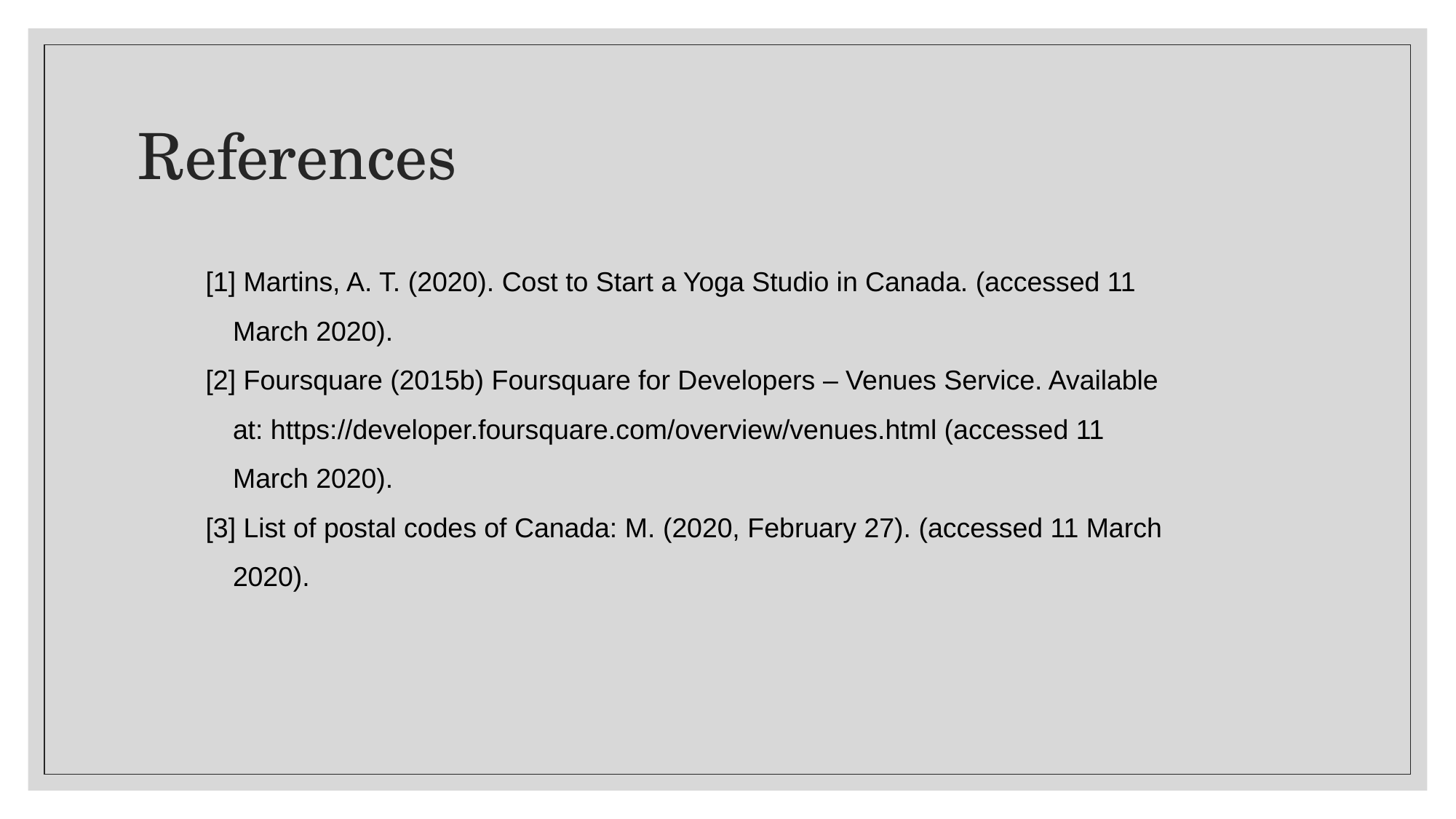

# References
[1] Martins, A. T. (2020). Cost to Start a Yoga Studio in Canada. (accessed 11 March 2020).
[2] Foursquare (2015b) Foursquare for Developers – Venues Service. Available at: https://developer.foursquare.com/overview/venues.html (accessed 11 March 2020).
[3] List of postal codes of Canada: M. (2020, February 27). (accessed 11 March 2020).